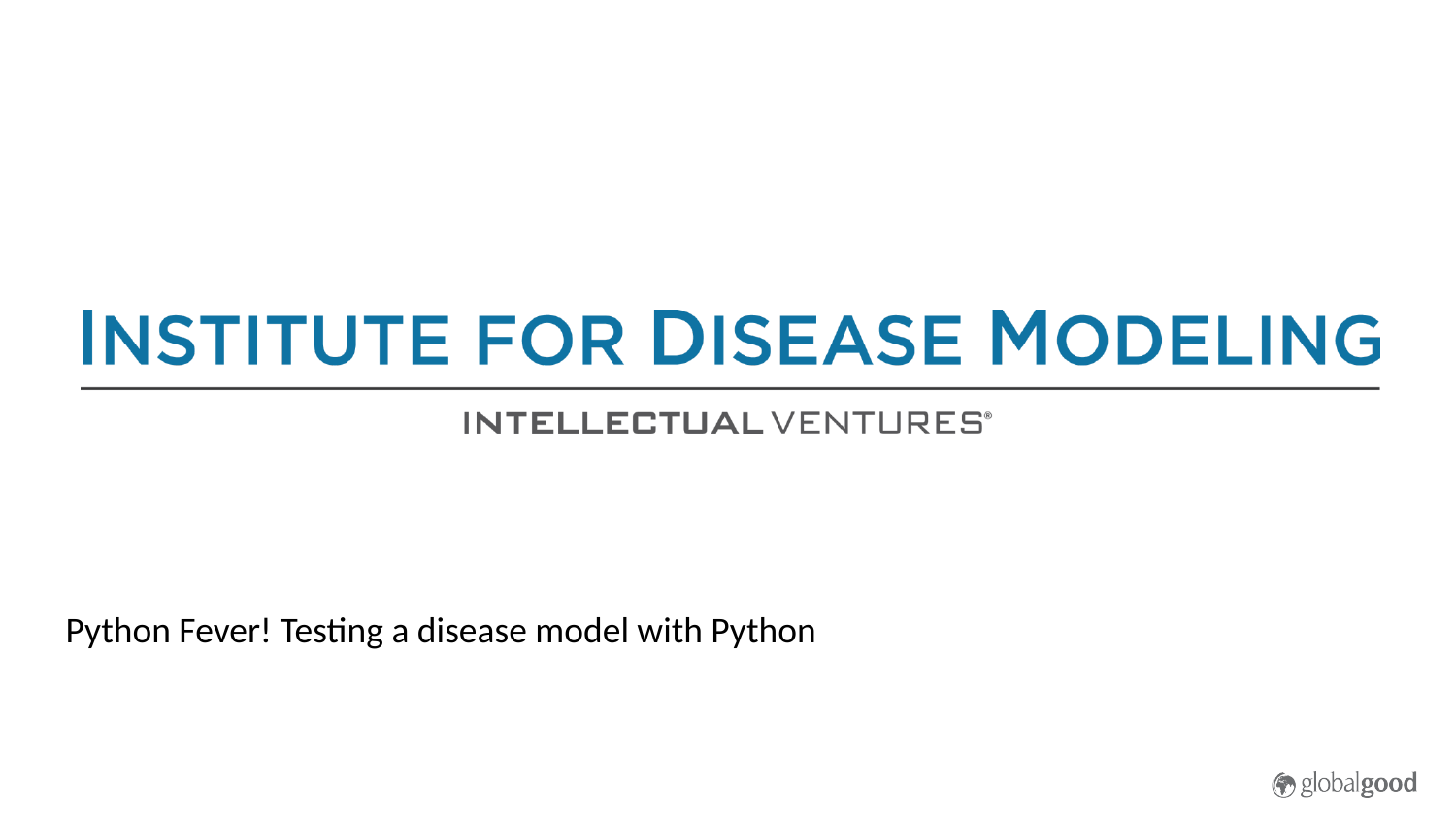

Python Fever! Testing a disease model with Python